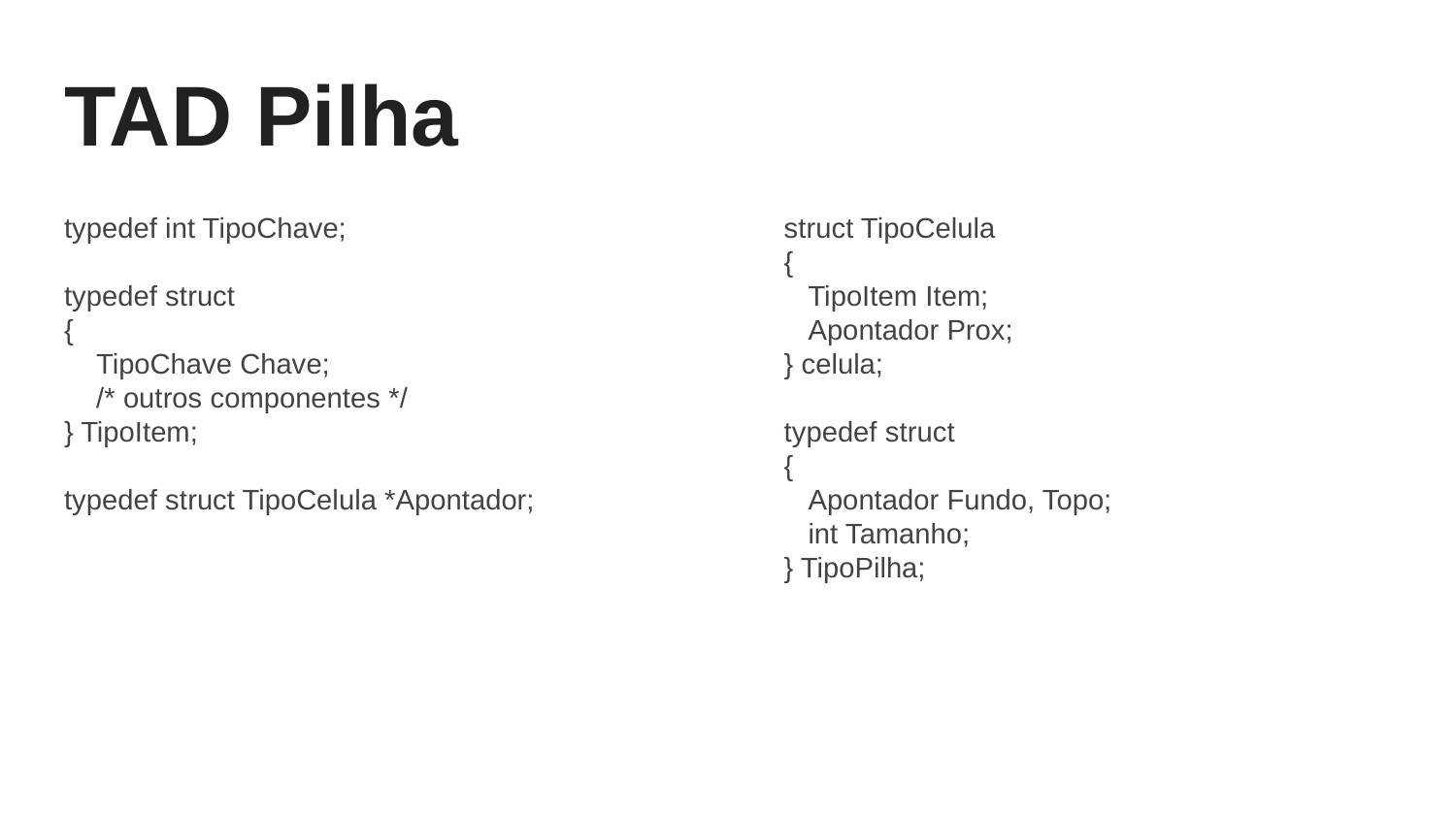

# TAD Pilha
typedef int TipoChave;

typedef struct
{
    TipoChave Chave;
    /* outros componentes */
} TipoItem;

typedef struct TipoCelula *Apontador;

struct TipoCelula
{
   TipoItem Item;
   Apontador Prox;
} celula;

typedef struct
{
   Apontador Fundo, Topo;
   int Tamanho;
} TipoPilha;